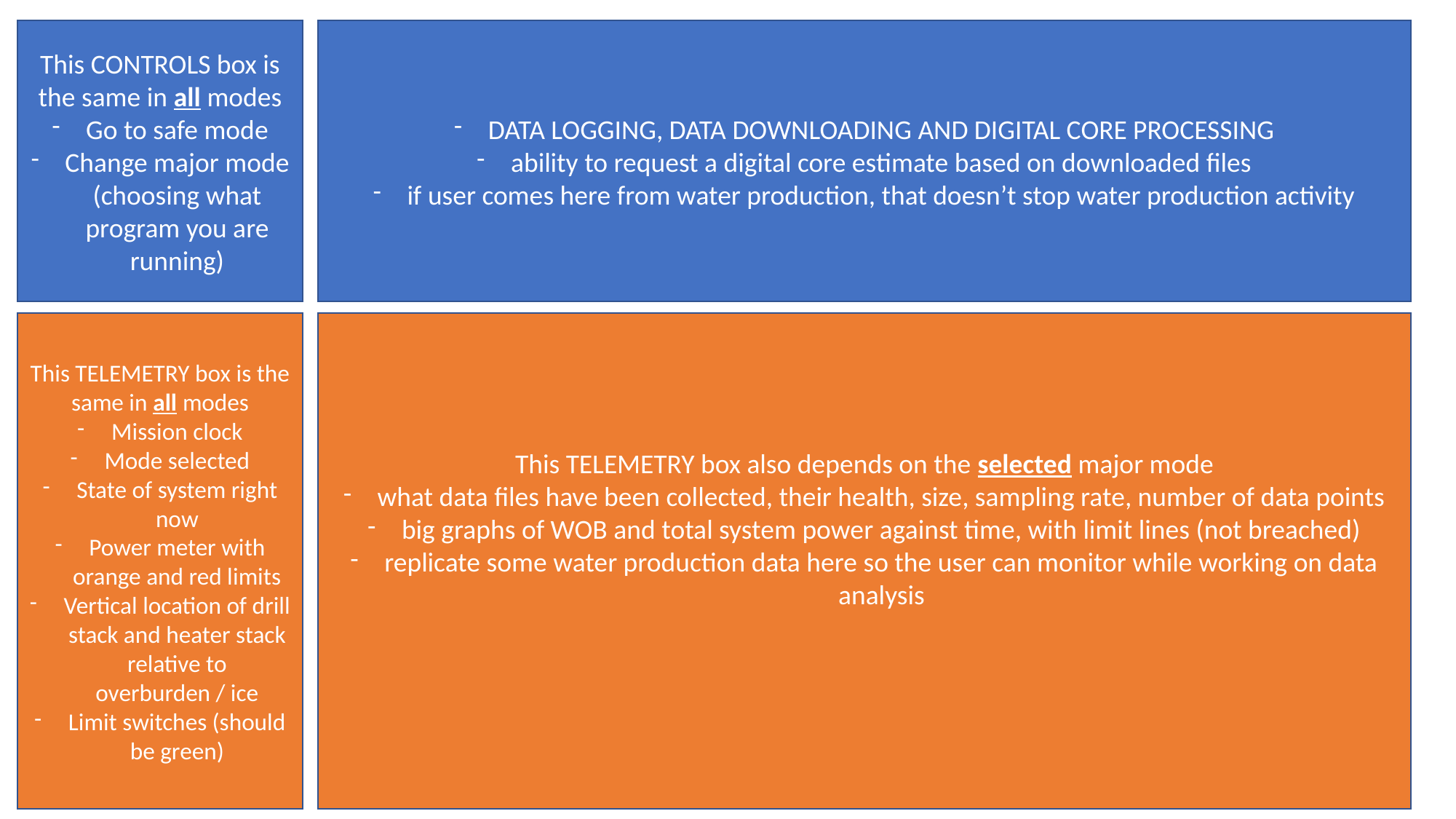

DATA LOGGING, DATA DOWNLOADING AND DIGITAL CORE PROCESSING
ability to request a digital core estimate based on downloaded files
if user comes here from water production, that doesn’t stop water production activity
This CONTROLS box is the same in all modes
Go to safe mode
Change major mode (choosing what program you are running)
This TELEMETRY box is the same in all modes
Mission clock
Mode selected
State of system right now
Power meter with orange and red limits
Vertical location of drill stack and heater stack relative to overburden / ice
Limit switches (should be green)
This TELEMETRY box also depends on the selected major mode
what data files have been collected, their health, size, sampling rate, number of data points
big graphs of WOB and total system power against time, with limit lines (not breached)
replicate some water production data here so the user can monitor while working on data analysis